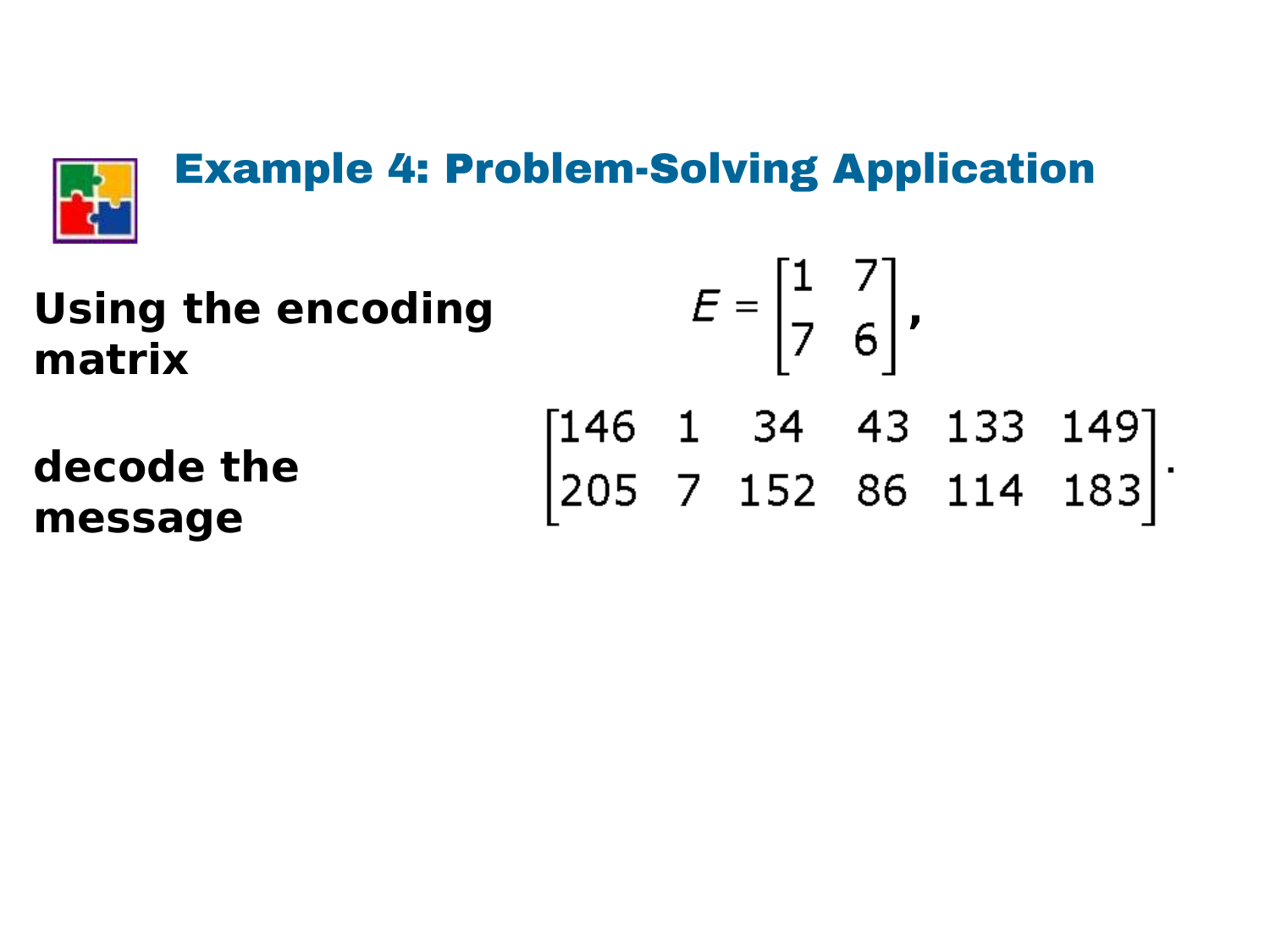

# Example 4: Problem-Solving Application

Using the encoding matrix
,

decode the message